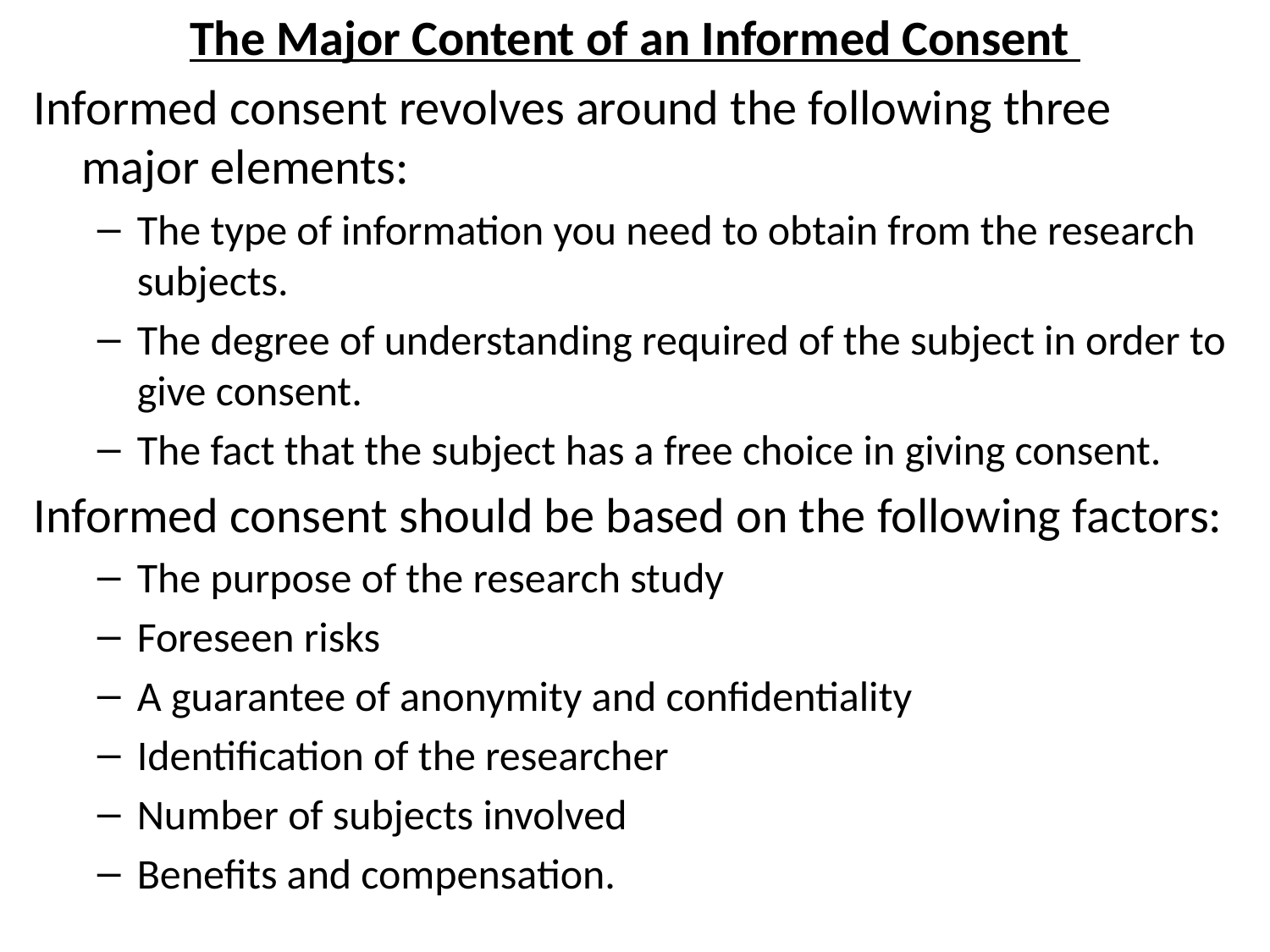

The Major Content of an Informed Consent
Informed consent revolves around the following three major elements:
The type of information you need to obtain from the research subjects.
The degree of understanding required of the subject in order to give consent.
The fact that the subject has a free choice in giving consent.
Informed consent should be based on the following factors:
The purpose of the research study
Foreseen risks
A guarantee of anonymity and confidentiality
Identification of the researcher
Number of subjects involved
Benefits and compensation.